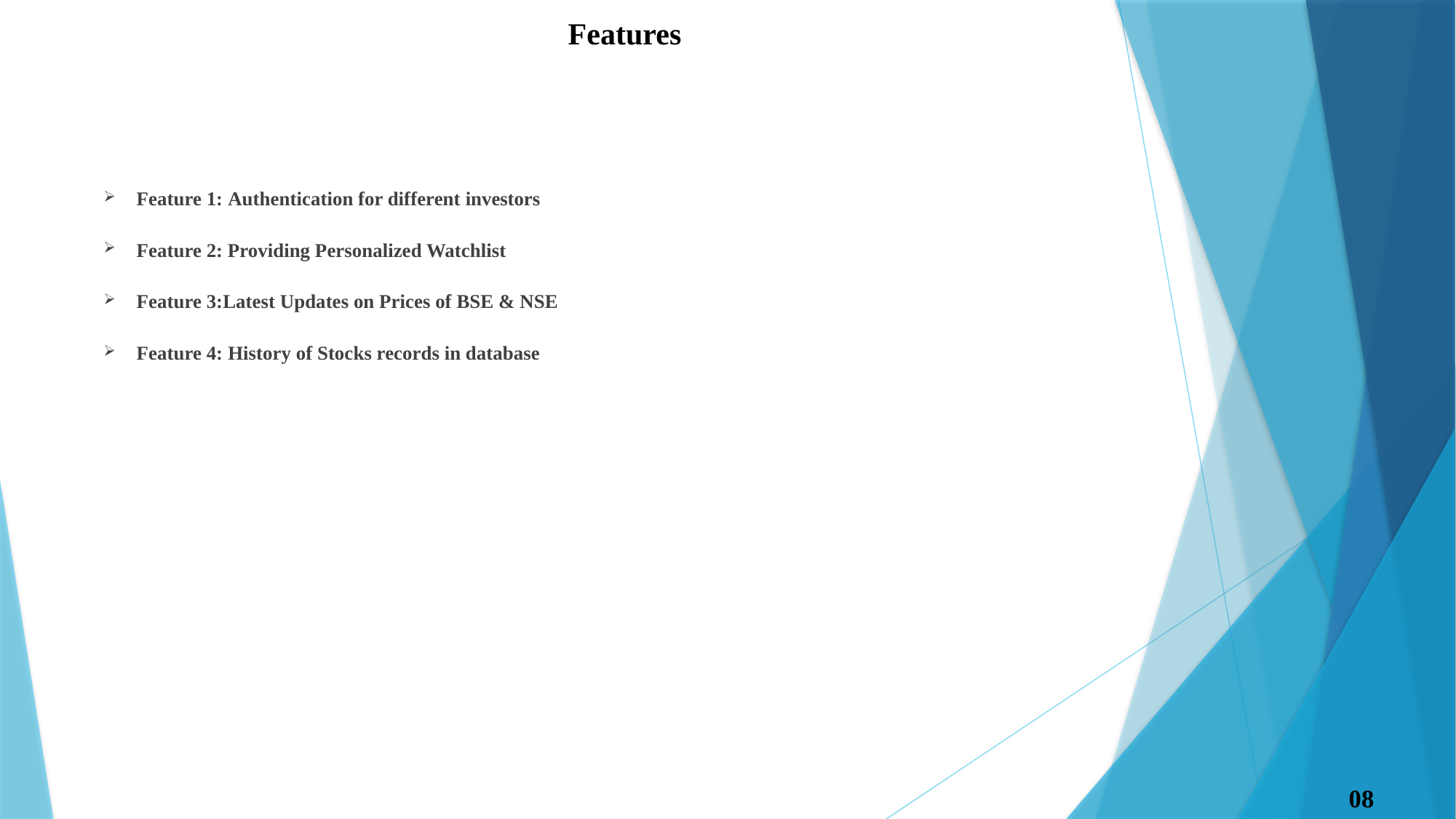

Features

Feature 1: Authentication for different investors
Feature 2: Providing Personalized Watchlist
Feature 3:Latest Updates on Prices of BSE & NSE
Feature 4: History of Stocks records in database

                                                                                                                                                                                                                                               08